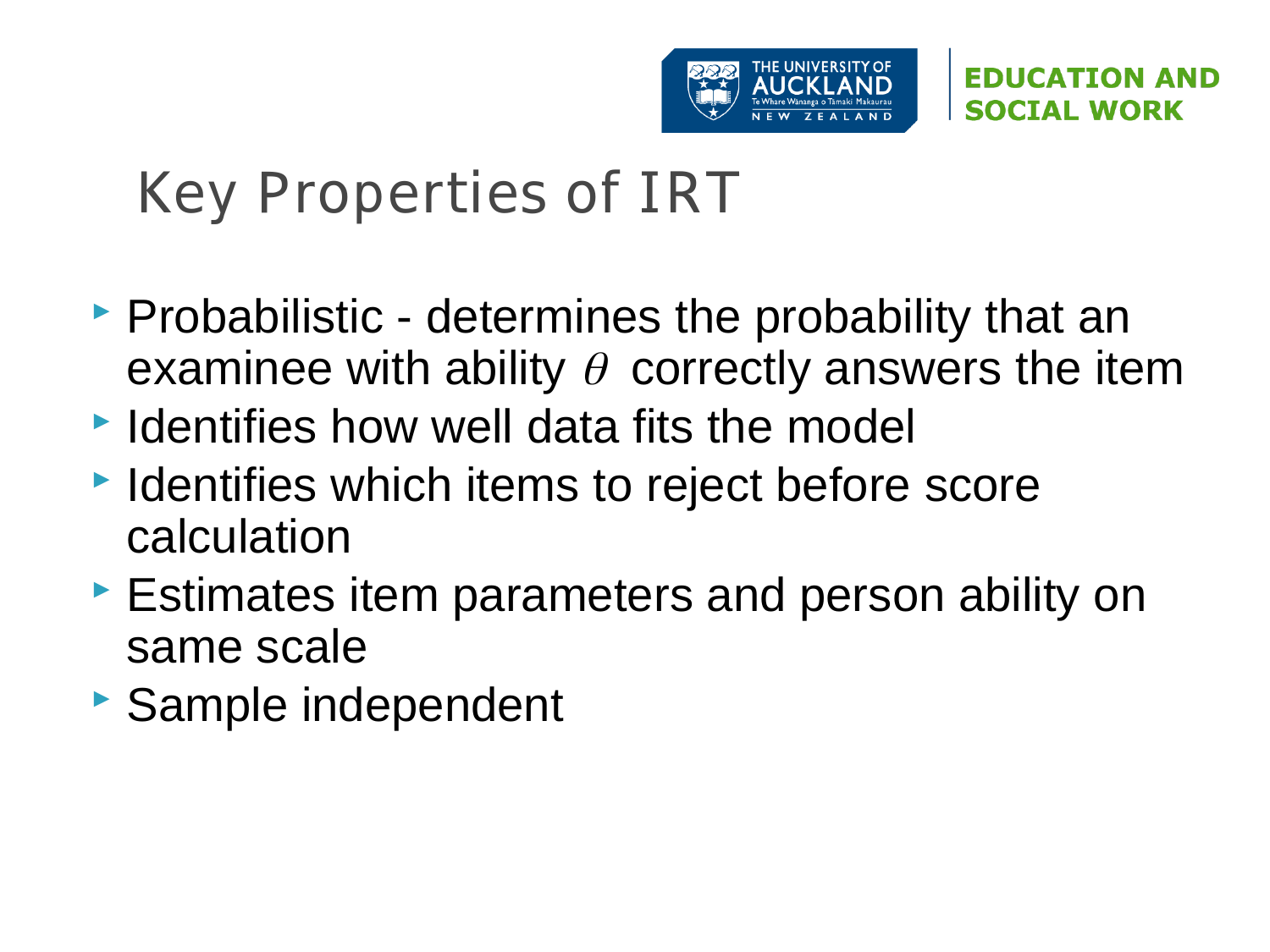

Key Properties of IRT
Probabilistic - determines the probability that an examinee with ability θ  correctly answers the item
Identifies how well data fits the model
Identifies which items to reject before score calculation
Estimates item parameters and person ability on same scale
Sample independent